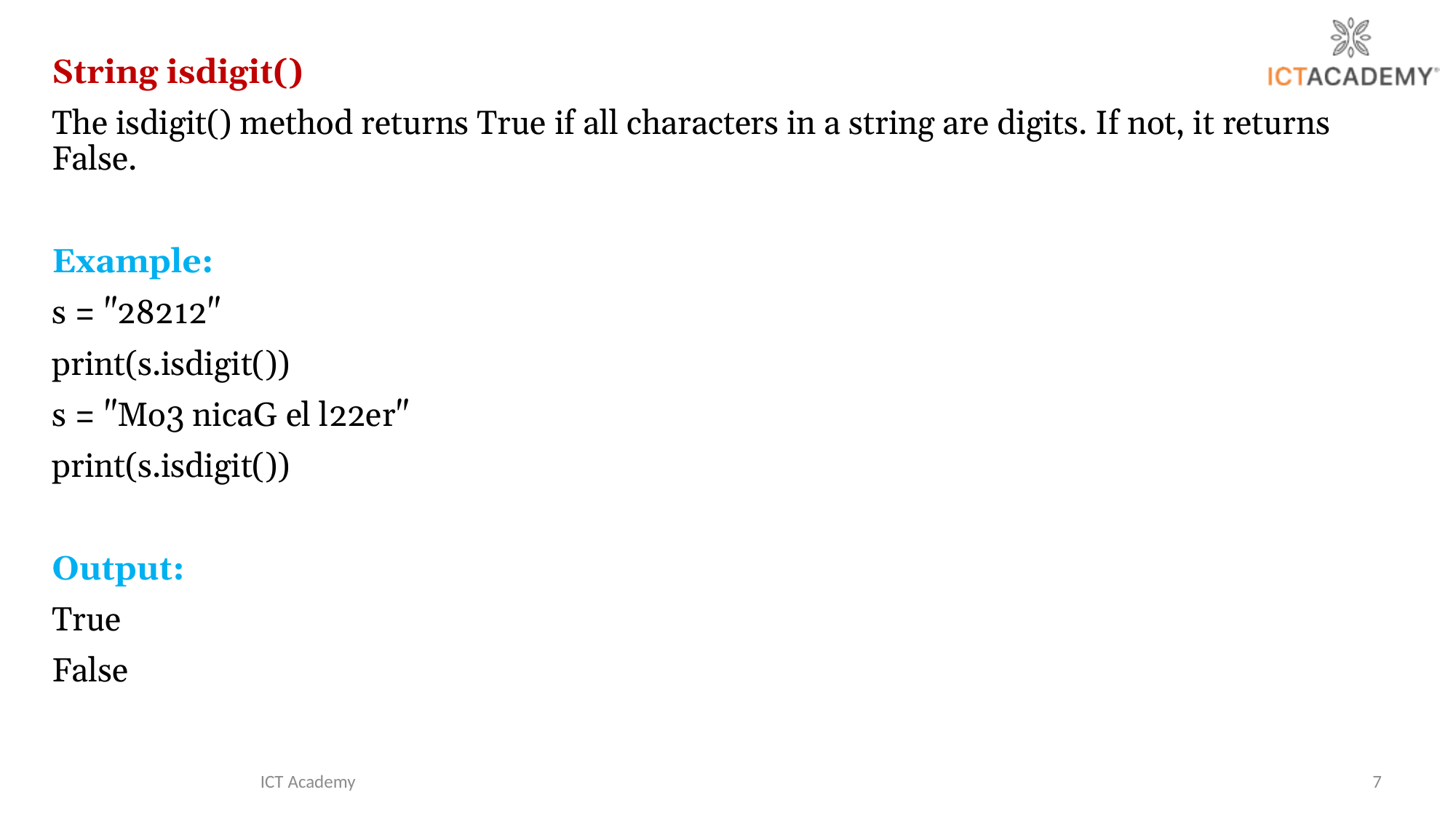

String isdigit()
The isdigit() method returns True if all characters in a string are digits. If not, it returns False.

Example:
s = "28212"
print(s.isdigit())
s = "Mo3 nicaG el l22er"
print(s.isdigit())

Output:
True
False
ICT Academy
7